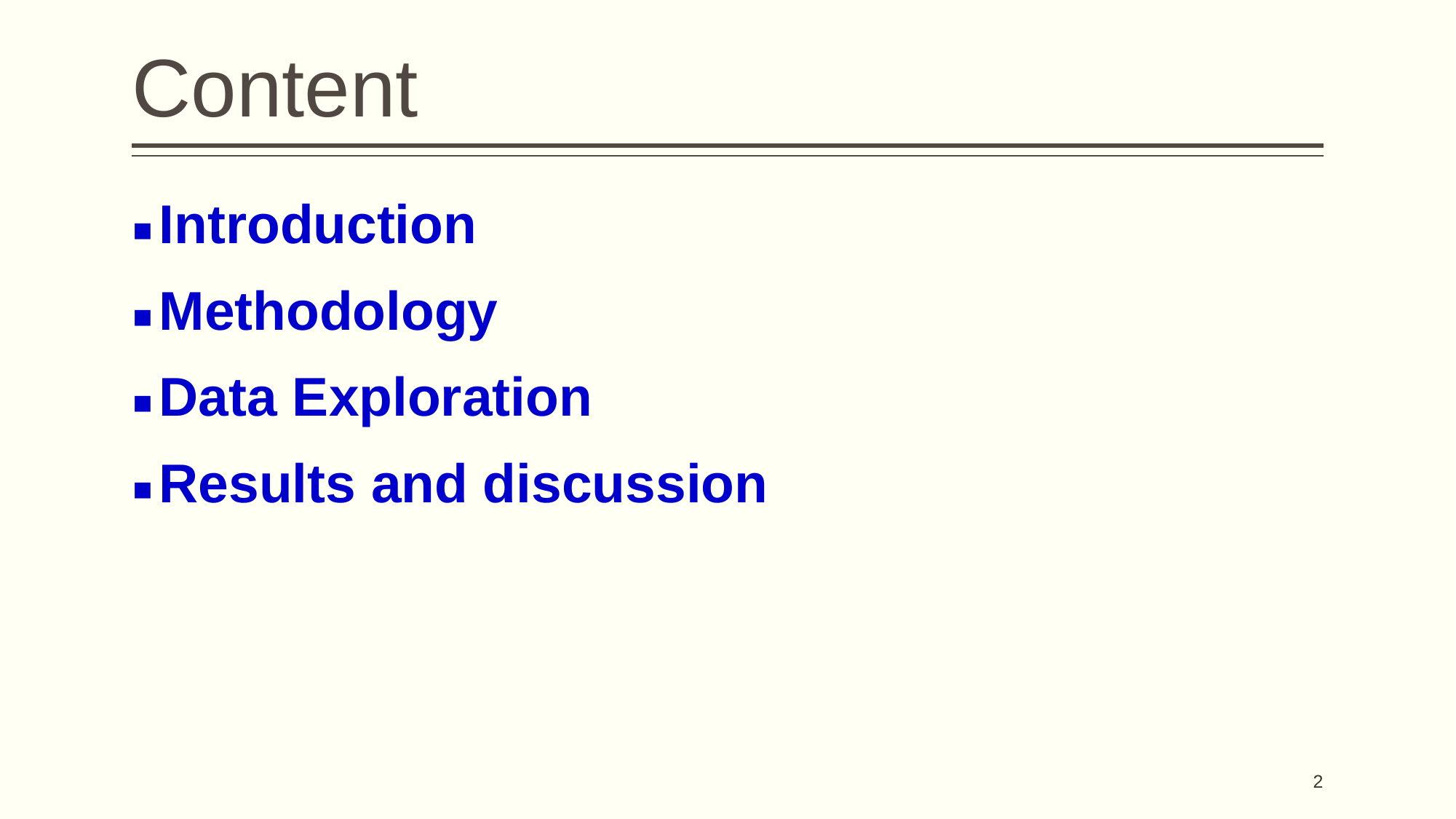

# Content
Introduction
Methodology
Data Exploration
Results and discussion

2